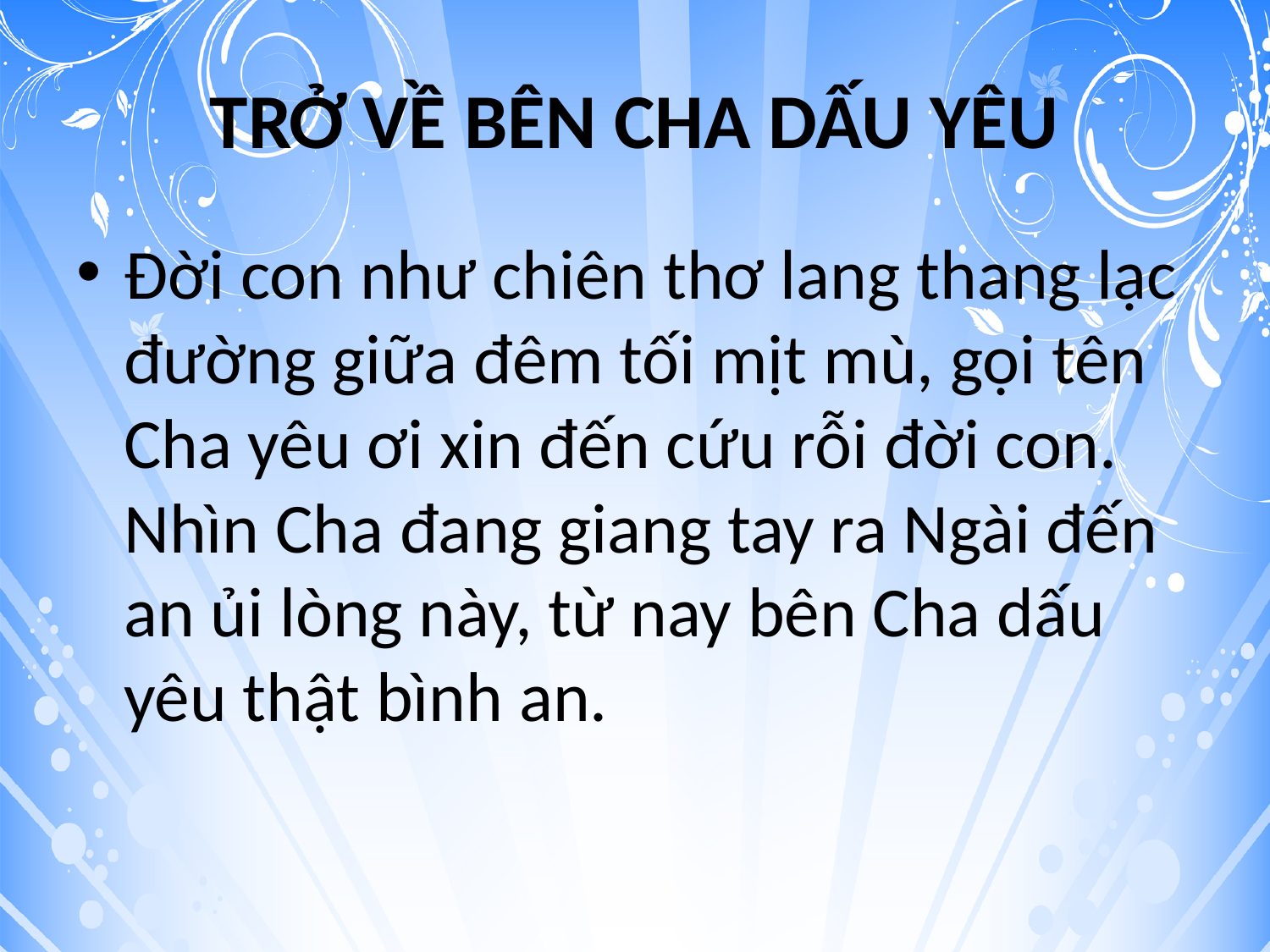

# TRỞ VỀ BÊN CHA DẤU YÊU
Đời con như chiên thơ lang thang lạc đường giữa đêm tối mịt mù, gọi tên Cha yêu ơi xin đến cứu rỗi đời con. Nhìn Cha đang giang tay ra Ngài đến an ủi lòng này, từ nay bên Cha dấu yêu thật bình an.